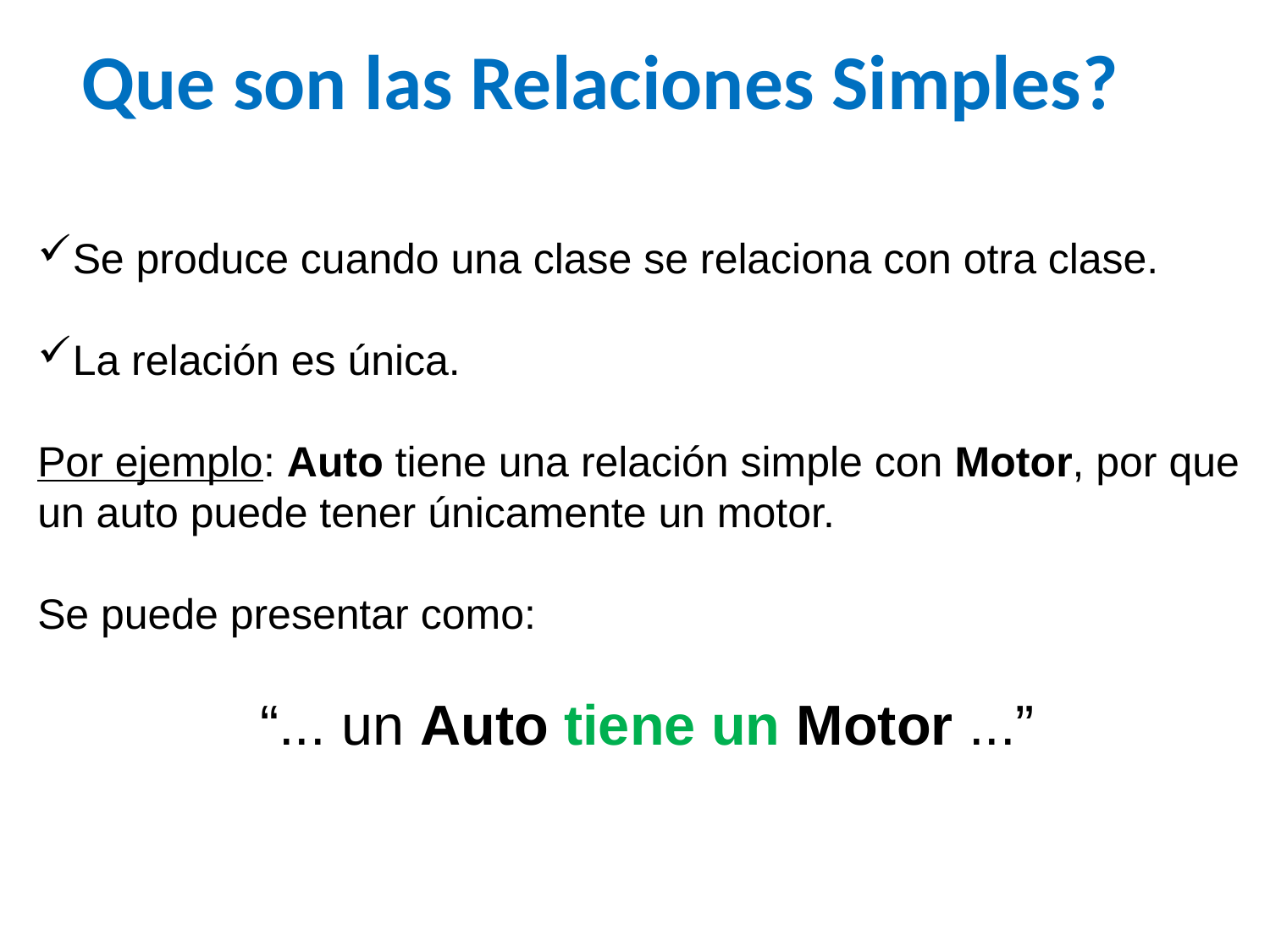

Que son las Relaciones Simples?
Se produce cuando una clase se relaciona con otra clase.

La relación es única.

Por ejemplo: Auto tiene una relación simple con Motor, por que
un auto puede tener únicamente un motor.

Se puede presentar como:

“... un Auto tiene un Motor ...”